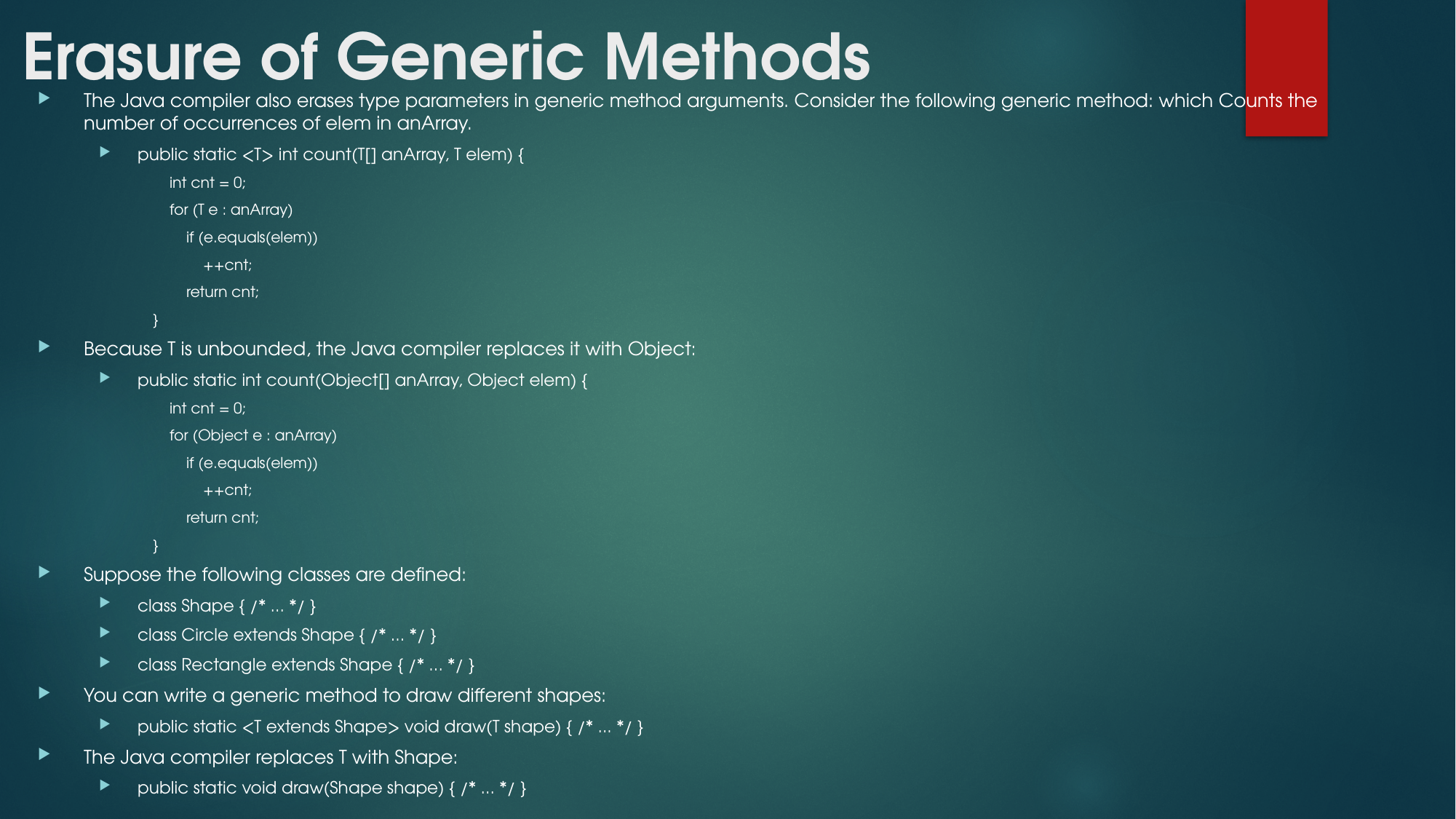

# Erasure of Generic Methods
The Java compiler also erases type parameters in generic method arguments. Consider the following generic method: which Counts the number of occurrences of elem in anArray.
public static <T> int count(T[] anArray, T elem) {
    int cnt = 0;
    for (T e : anArray)
        if (e.equals(elem))
            ++cnt;
        return cnt;
}
Because T is unbounded, the Java compiler replaces it with Object:
public static int count(Object[] anArray, Object elem) {
    int cnt = 0;
    for (Object e : anArray)
        if (e.equals(elem))
            ++cnt;
        return cnt;
}
Suppose the following classes are defined:
class Shape { /* ... */ }
class Circle extends Shape { /* ... */ }
class Rectangle extends Shape { /* ... */ }
You can write a generic method to draw different shapes:
public static <T extends Shape> void draw(T shape) { /* ... */ }
The Java compiler replaces T with Shape:
public static void draw(Shape shape) { /* ... */ }